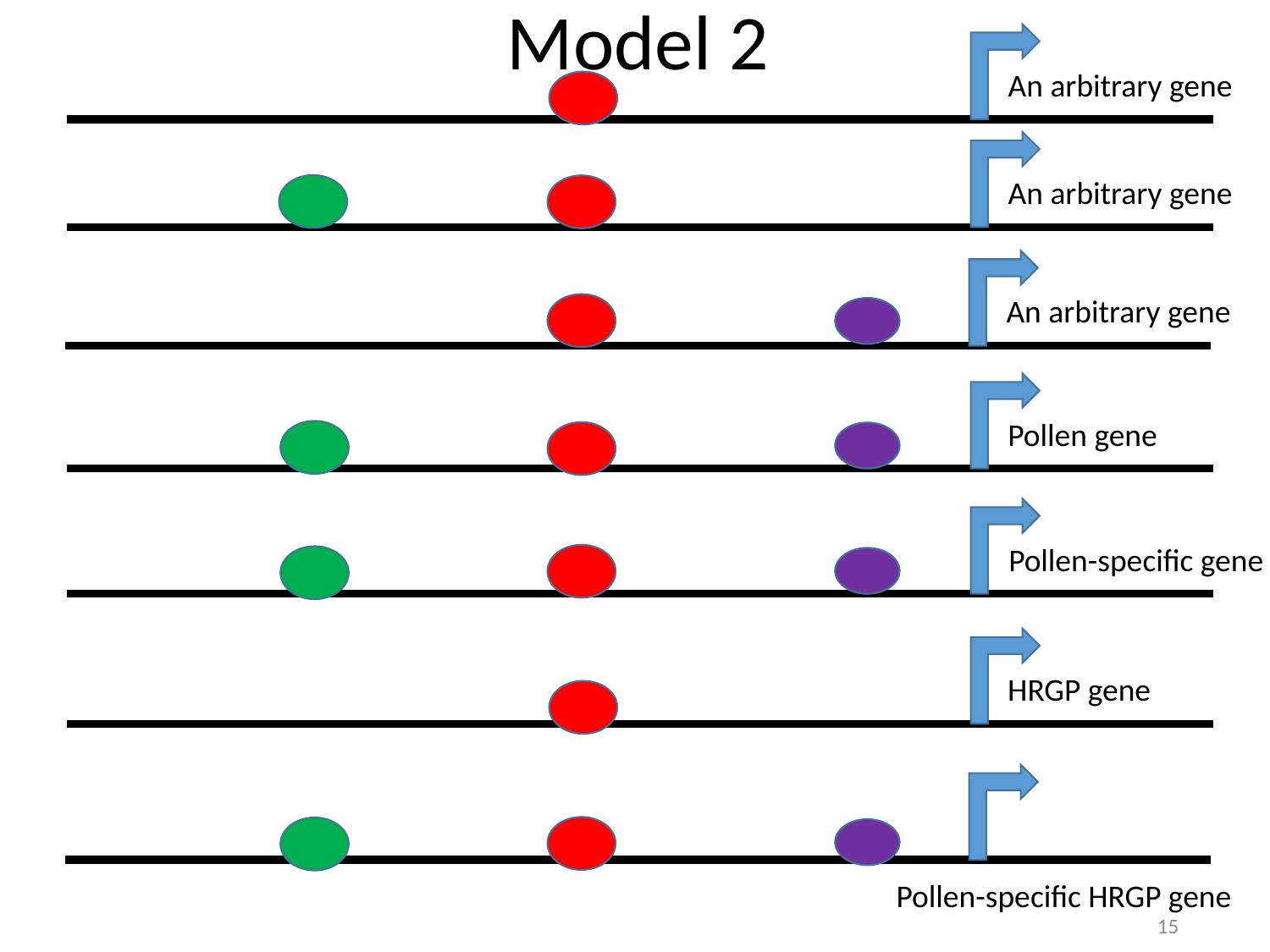

Model 2

An arbitrary gene

An arbitrary gene

An arbitrary gene

Pollen gene

Pollen-specific gene

HRGP gene

Pollen-specific HRGP gene
15